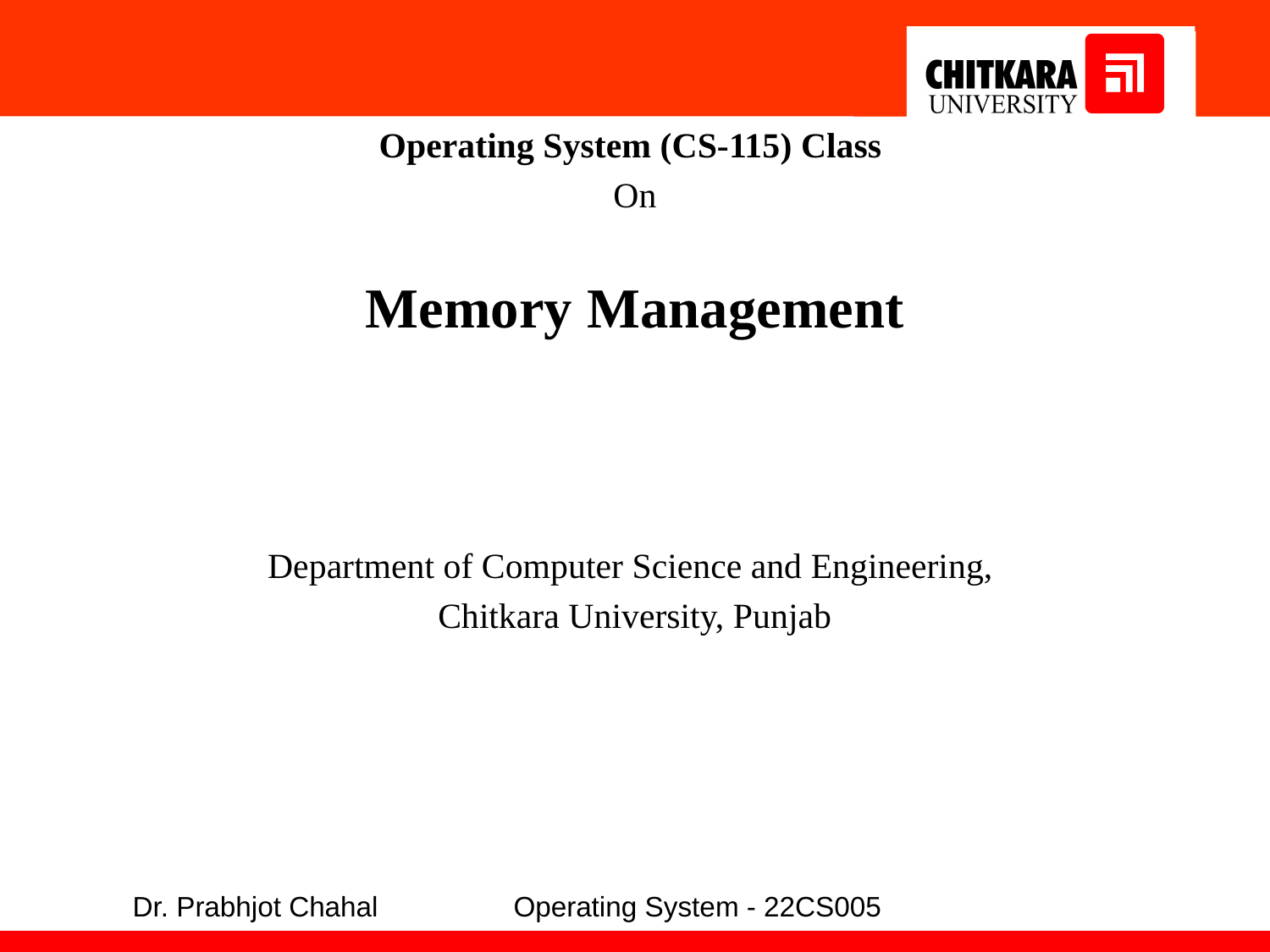

Operating System (CS-115) Class
On

Memory Management

Department of Computer Science and Engineering,
Chitkara University, Punjab

Dr. Prabhjot Chahal		Operating System - 22CS005